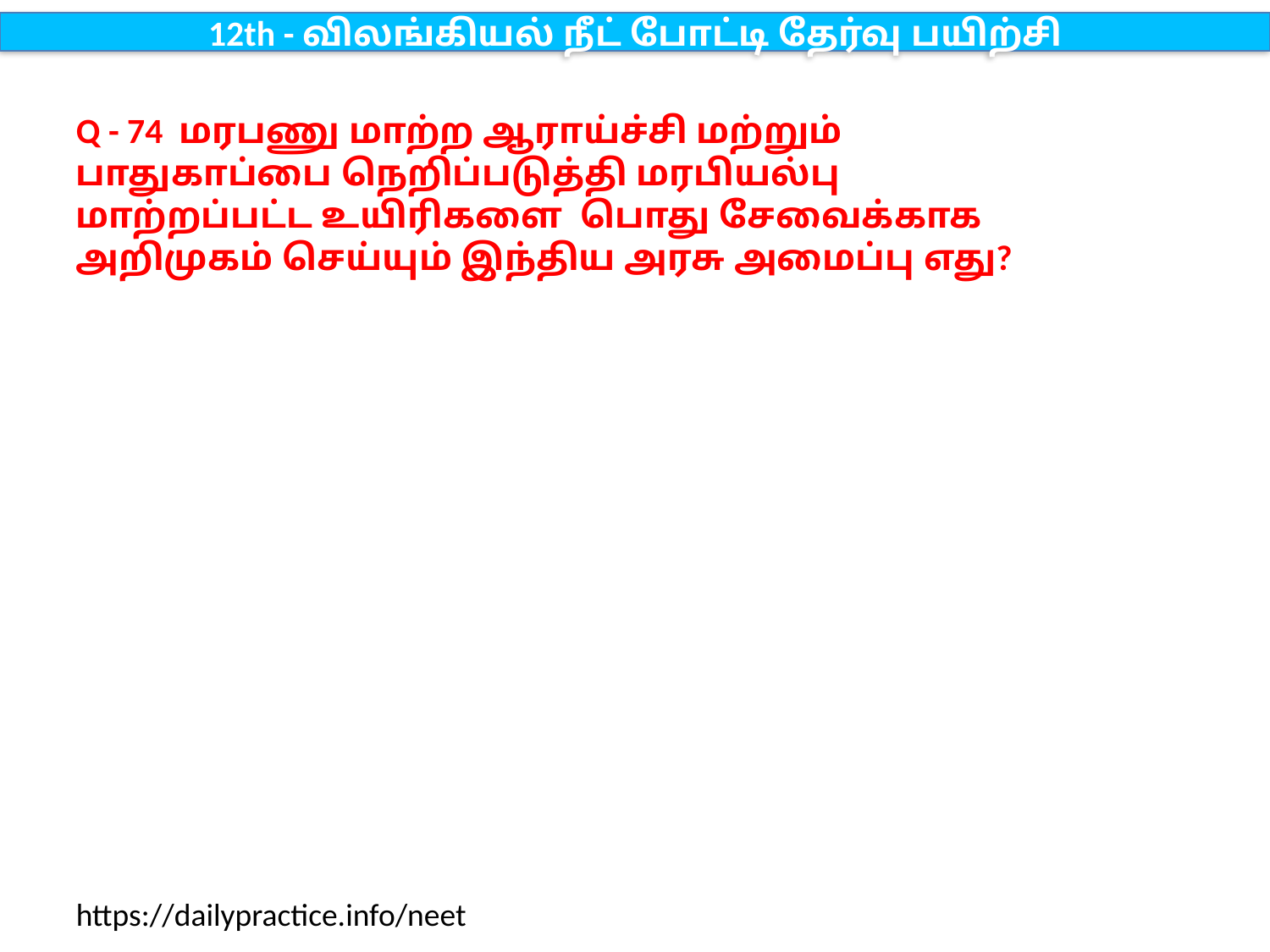

12th - விலங்கியல் நீட் போட்டி தேர்வு பயிற்சி

Q - 74  மரபணு மாற்ற ஆராய்ச்சி மற்றும் பாதுகாப்பை நெறிப்படுத்தி மரபியல்பு மாற்றப்பட்ட உயிரிகளை  பொது சேவைக்காக அறிமுகம் செய்யும் இந்திய அரசு அமைப்பு எது?

https://dailypractice.info/neet